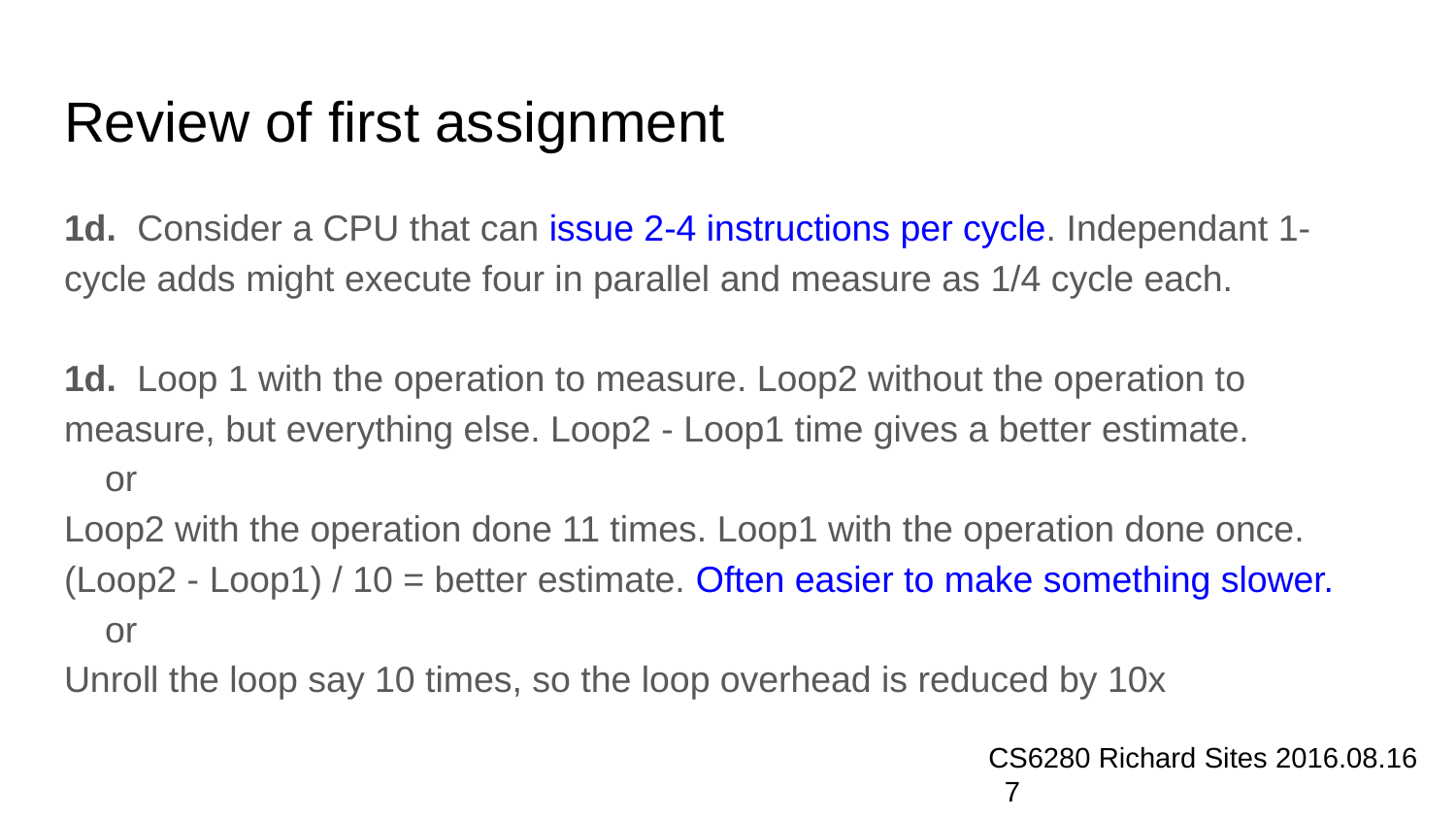

# Review of first assignment
1d.  Consider a CPU that can issue 2-4 instructions per cycle. Independant 1-cycle adds might execute four in parallel and measure as 1/4 cycle each.

1d.  Loop 1 with the operation to measure. Loop2 without the operation to measure, but everything else. Loop2 - Loop1 time gives a better estimate.
    or
Loop2 with the operation done 11 times. Loop1 with the operation done once. (Loop2 - Loop1) / 10 = better estimate. Often easier to make something slower.
    or
Unroll the loop say 10 times, so the loop overhead is reduced by 10x

CS6280 Richard Sites 2016.08.16   7